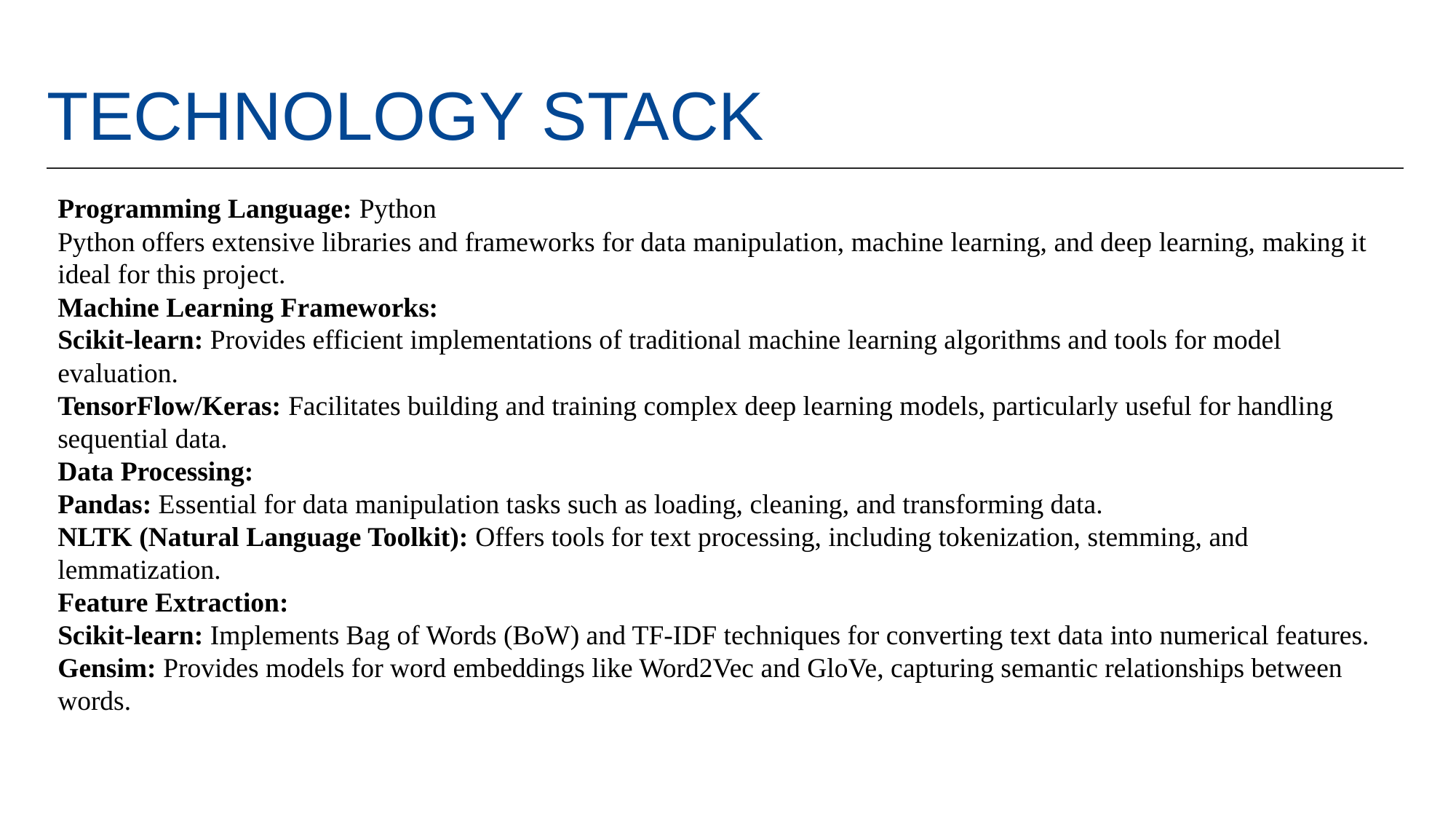

# Technology Stack
Programming Language: Python
Python offers extensive libraries and frameworks for data manipulation, machine learning, and deep learning, making it ideal for this project.
Machine Learning Frameworks:
Scikit-learn: Provides efficient implementations of traditional machine learning algorithms and tools for model evaluation.
TensorFlow/Keras: Facilitates building and training complex deep learning models, particularly useful for handling sequential data.
Data Processing:
Pandas: Essential for data manipulation tasks such as loading, cleaning, and transforming data.
NLTK (Natural Language Toolkit): Offers tools for text processing, including tokenization, stemming, and lemmatization.
Feature Extraction:
Scikit-learn: Implements Bag of Words (BoW) and TF-IDF techniques for converting text data into numerical features.
Gensim: Provides models for word embeddings like Word2Vec and GloVe, capturing semantic relationships between words.